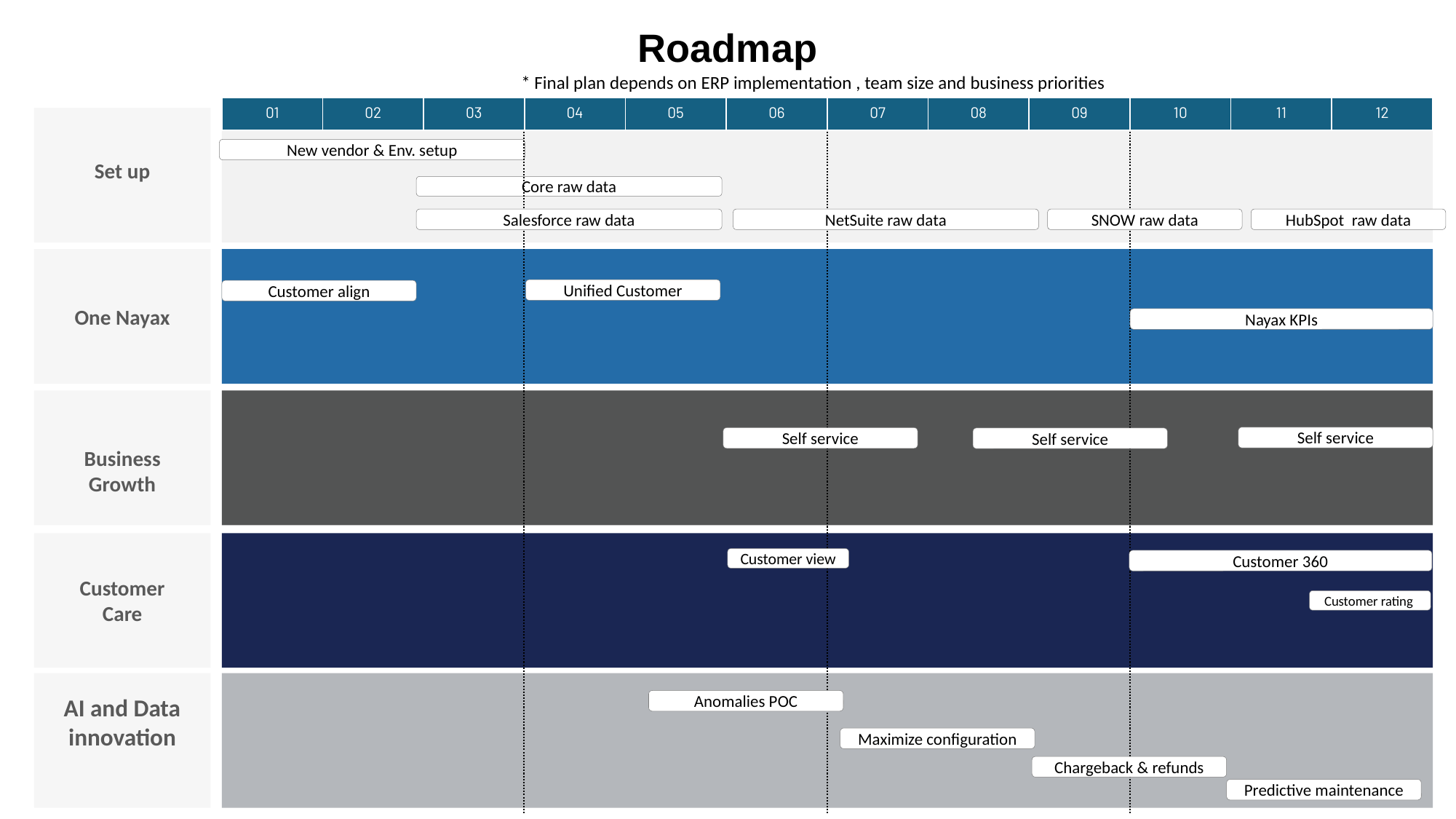

Roadmap
* Final plan depends on ERP implementation , team size and business priorities
| 01 | 02 | 03 | 04 | 05 | 06 | 07 | 08 | 09 | 10 | 11 | 12 |
| --- | --- | --- | --- | --- | --- | --- | --- | --- | --- | --- | --- |

New vendor & Env. setup
Set up
Core raw data
Salesforce raw data
NetSuite raw data
SNOW raw data
HubSpot  raw data

Unified Customer
Customer align
One Nayax
Nayax KPIs

Self service
Self service
Self service
Business Growth

Customer view
Customer 360
Customer Care
Customer rating

AI and Data innovation
Anomalies POC
Maximize configuration
Chargeback & refunds
Predictive maintenance